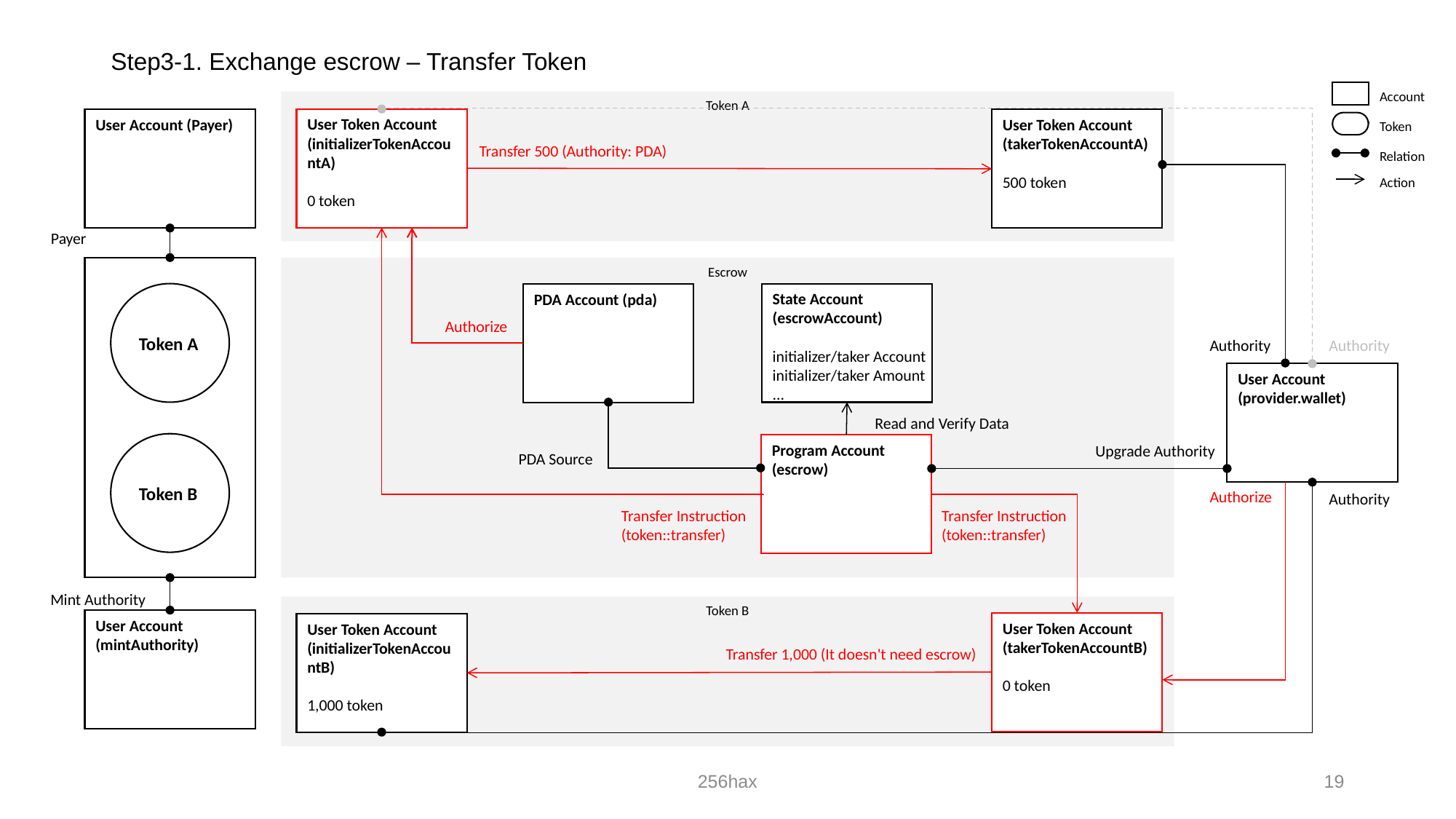

# Step3-1. Exchange escrow – Transfer Token
Account

Token
Relation
Action
Token A
User Token Account (initializerTokenAccountA)

0 token
User Token Account (takerTokenAccountA)

500 token
User Account (Payer)

Transfer 500 (Authority: PDA)

Payer

Escrow
Token A
State Account
(escrowAccount)

initializer/taker Account
initializer/taker Amount
...

PDA Account (pda)

Authorize
Authority
Authority
User Account (provider.wallet)

Read and Verify Data
Token B
Program Account
(escrow)

Upgrade Authority
PDA Source
Authorize
Authority
Transfer Instruction
(token::transfer)
Transfer Instruction
(token::transfer)

Mint Authority
Token B
User Account (mintAuthority)

User Token Account (takerTokenAccountB)

0 token
User Token Account (initializerTokenAccountB)

1,000 token
Transfer 1,000 (It doesn't need escrow)
256hax
19